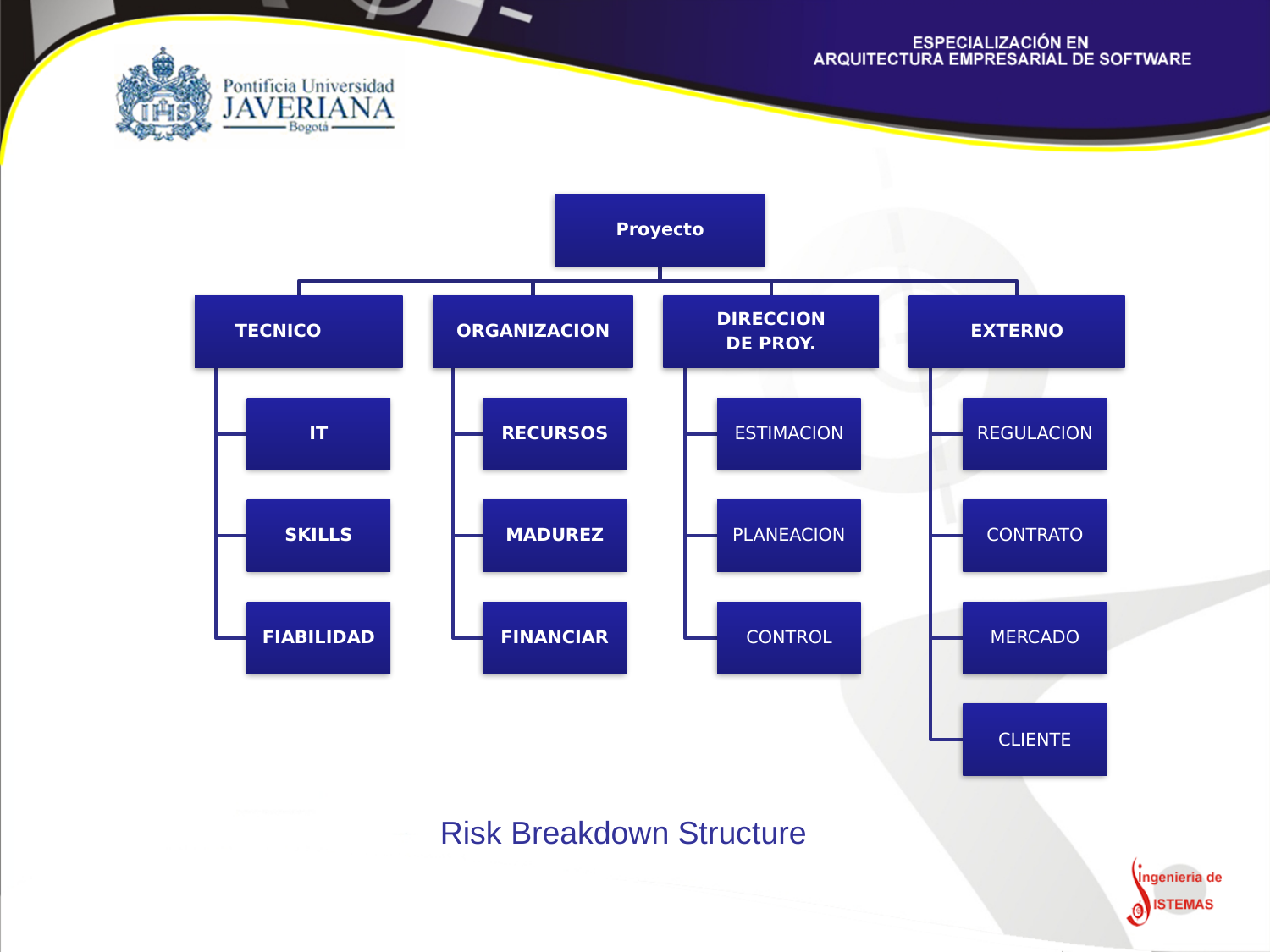

Proyecto
TECNICO
IT
SKILLS
FIABILIDAD
ORGANIZACION
RECURSOS
MADUREZ
FINANCIAR
DIRECCION
DE PROY.
ESTIMACION
PLANEACION
CONTROL
EXTERNO
REGULACION
CONTRATO
MERCADO
CLIENTE
Risk Breakdown Structure